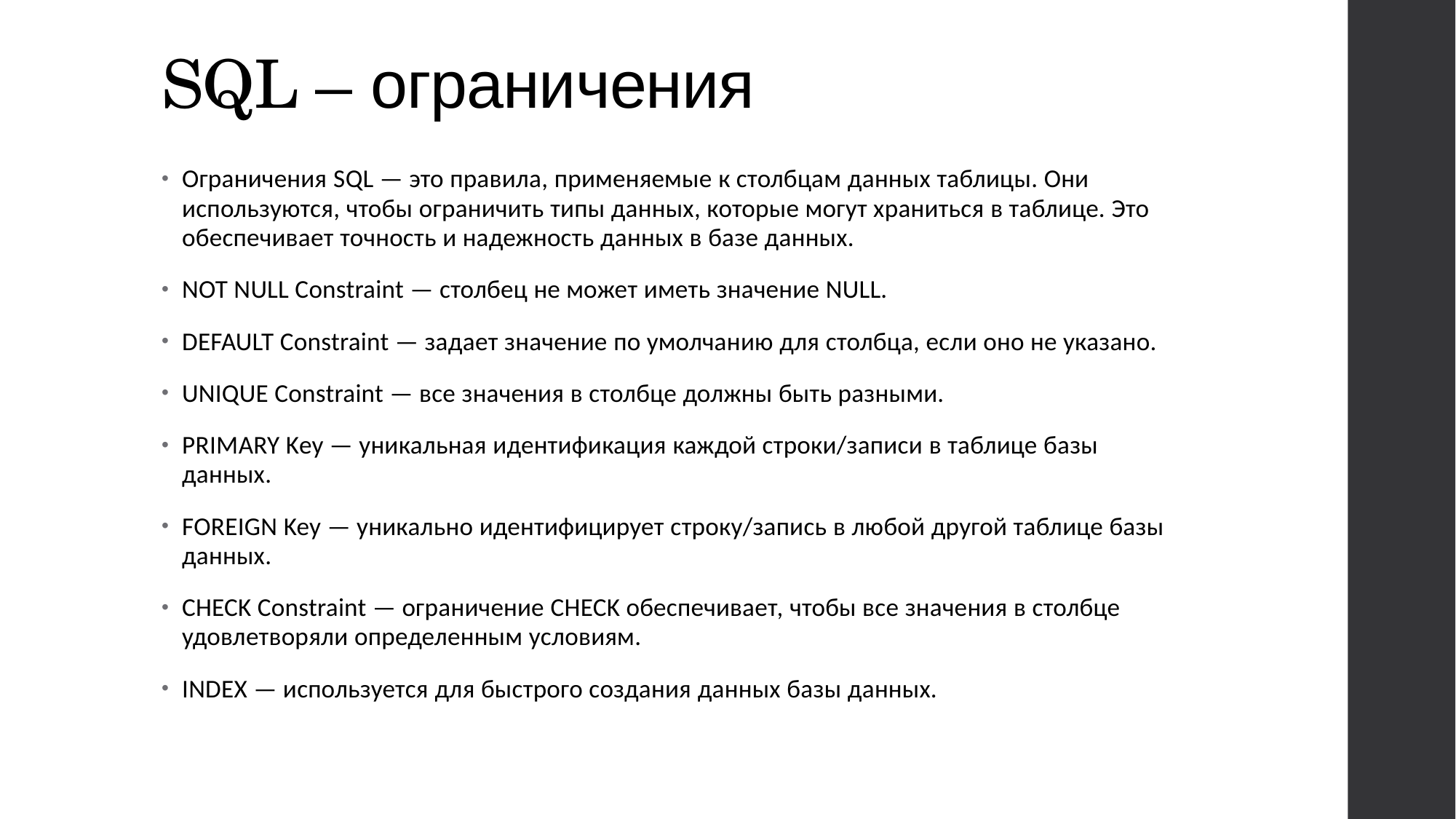

# SQL – ограничения
Ограничения SQL — это правила, применяемые к столбцам данных таблицы. Они используются, чтобы ограничить типы данных, которые могут храниться в таблице. Это обеспечивает точность и надежность данных в базе данных.
NOT NULL Constraint — столбец не может иметь значение NULL.
DEFAULT Constraint — задает значение по умолчанию для столбца, если оно не указано.
UNIQUE Constraint — все значения в столбце должны быть разными.
PRIMARY Key — уникальная идентификация каждой строки/записи в таблице базы данных.
FOREIGN Key — уникально идентифицирует строку/запись в любой другой таблице базы данных.
CHECK Constraint — ограничение CHECK обеспечивает, чтобы все значения в столбце удовлетворяли определенным условиям.
INDEX — используется для быстрого создания данных базы данных.